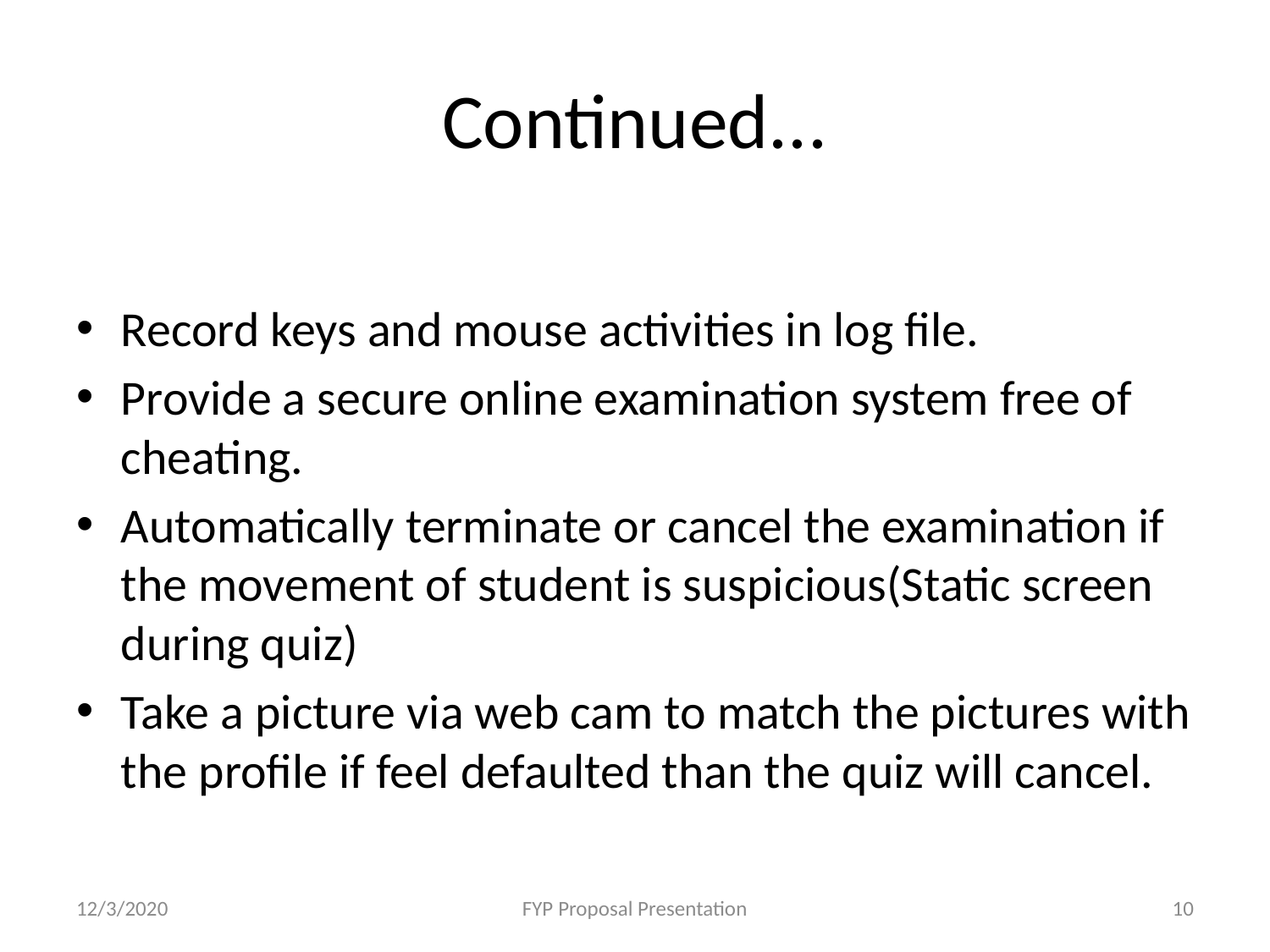

# Continued...

Record keys and mouse activities in log file.
Provide a secure online examination system free of cheating.
Automatically terminate or cancel the examination if the movement of student is suspicious(Static screen during quiz)
Take a picture via web cam to match the pictures with the profile if feel defaulted than the quiz will cancel.

12/3/2020
FYP Proposal Presentation
10